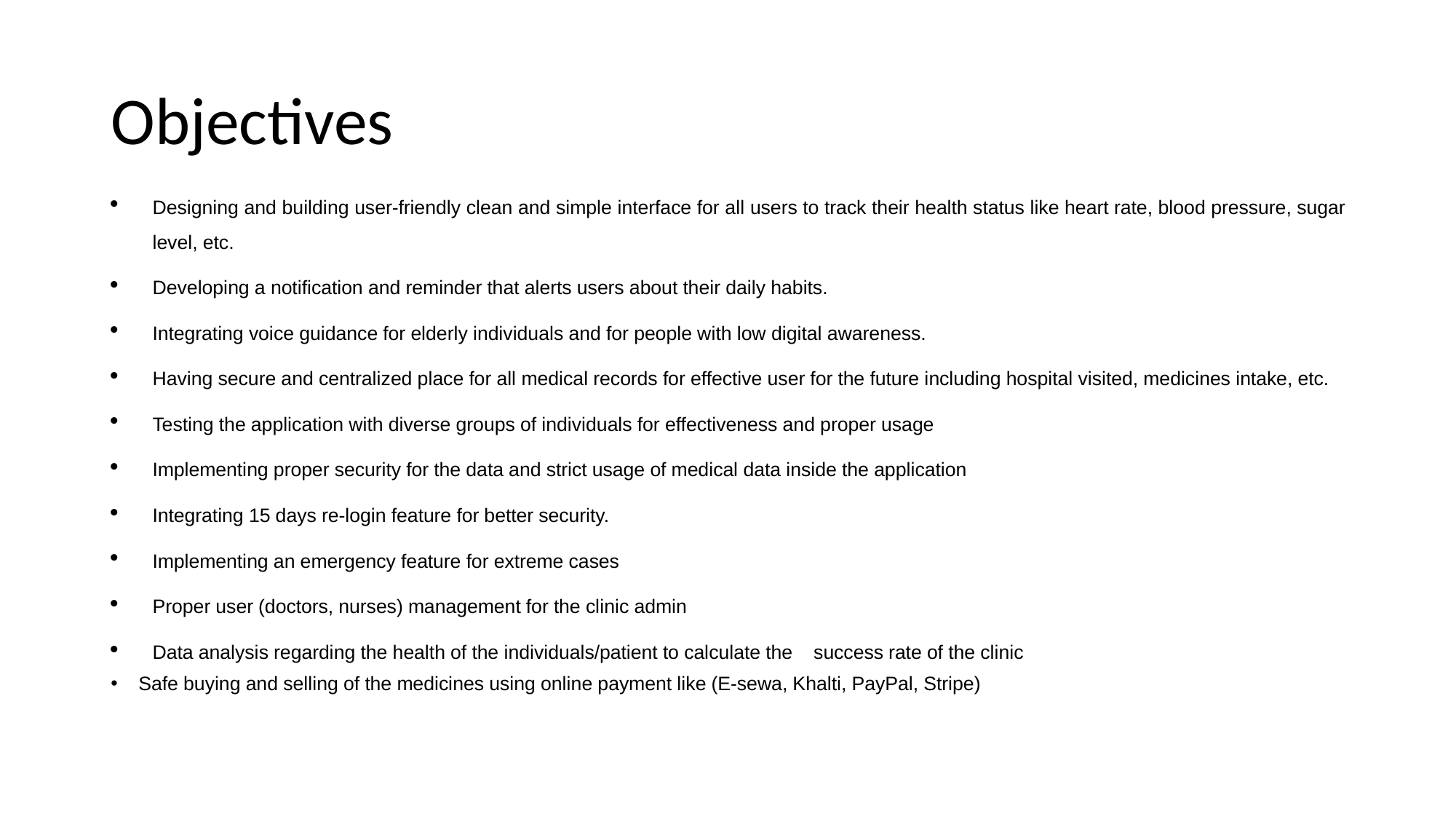

# Objectives
Designing and building user-friendly clean and simple interface for all users to track their health status like heart rate, blood pressure, sugar level, etc.
Developing a notification and reminder that alerts users about their daily habits.
Integrating voice guidance for elderly individuals and for people with low digital awareness.
Having secure and centralized place for all medical records for effective user for the future including hospital visited, medicines intake, etc.
Testing the application with diverse groups of individuals for effectiveness and proper usage
Implementing proper security for the data and strict usage of medical data inside the application
Integrating 15 days re-login feature for better security.
Implementing an emergency feature for extreme cases
Proper user (doctors, nurses) management for the clinic admin
Data analysis regarding the health of the individuals/patient to calculate the    success rate of the clinic
Safe buying and selling of the medicines using online payment like (E-sewa, Khalti, PayPal, Stripe)